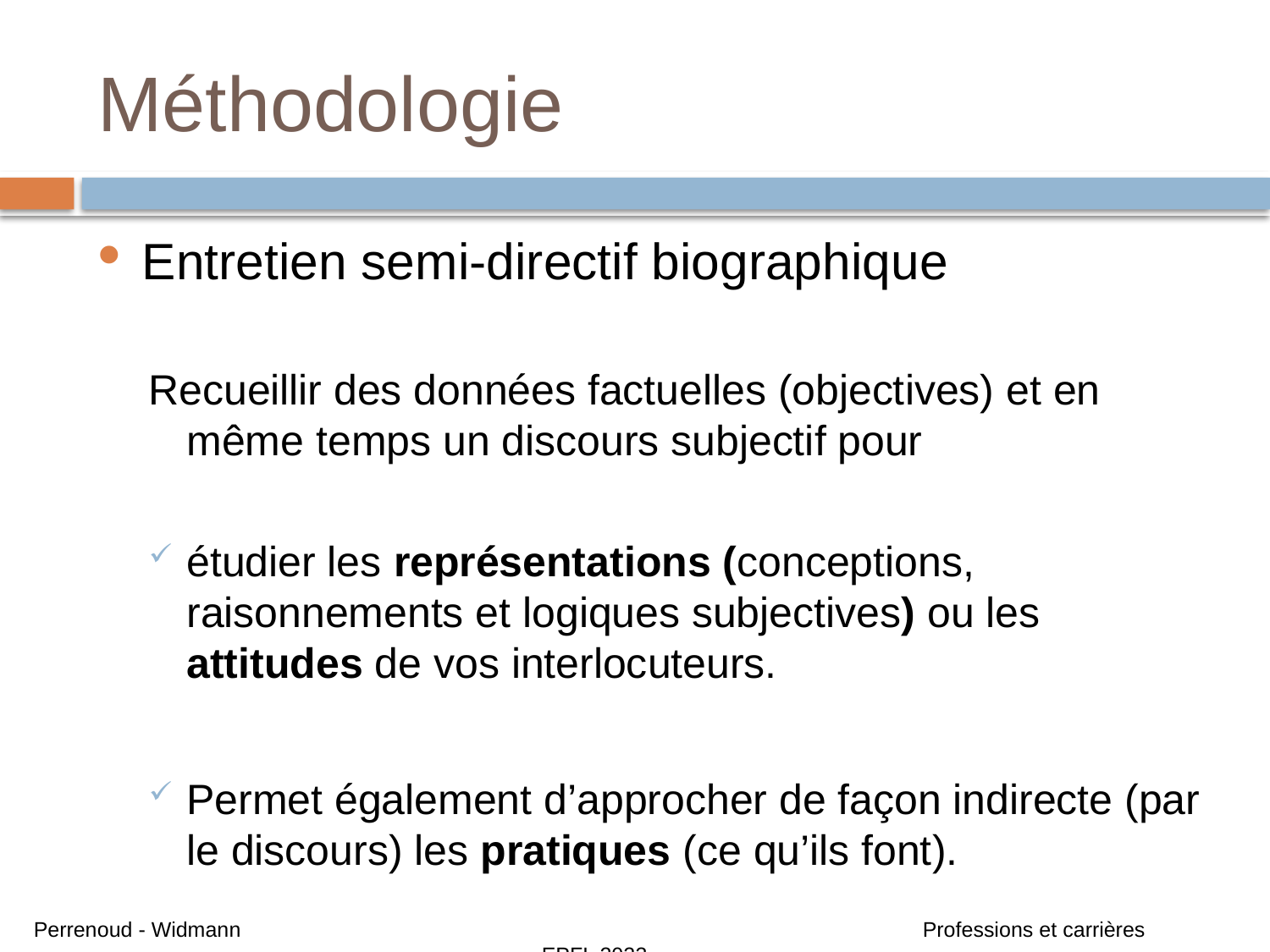

# Méthodologie
Entretien semi-directif biographique

Recueillir des données factuelles (objectives) et en même temps un discours subjectif pour

étudier les représentations (conceptions, raisonnements et logiques subjectives) ou les attitudes de vos interlocuteurs.

Permet également d’approcher de façon indirecte (par le discours) les pratiques (ce qu’ils font).

Perrenoud - Widmann 						Professions et carrières 					EPFL 2023